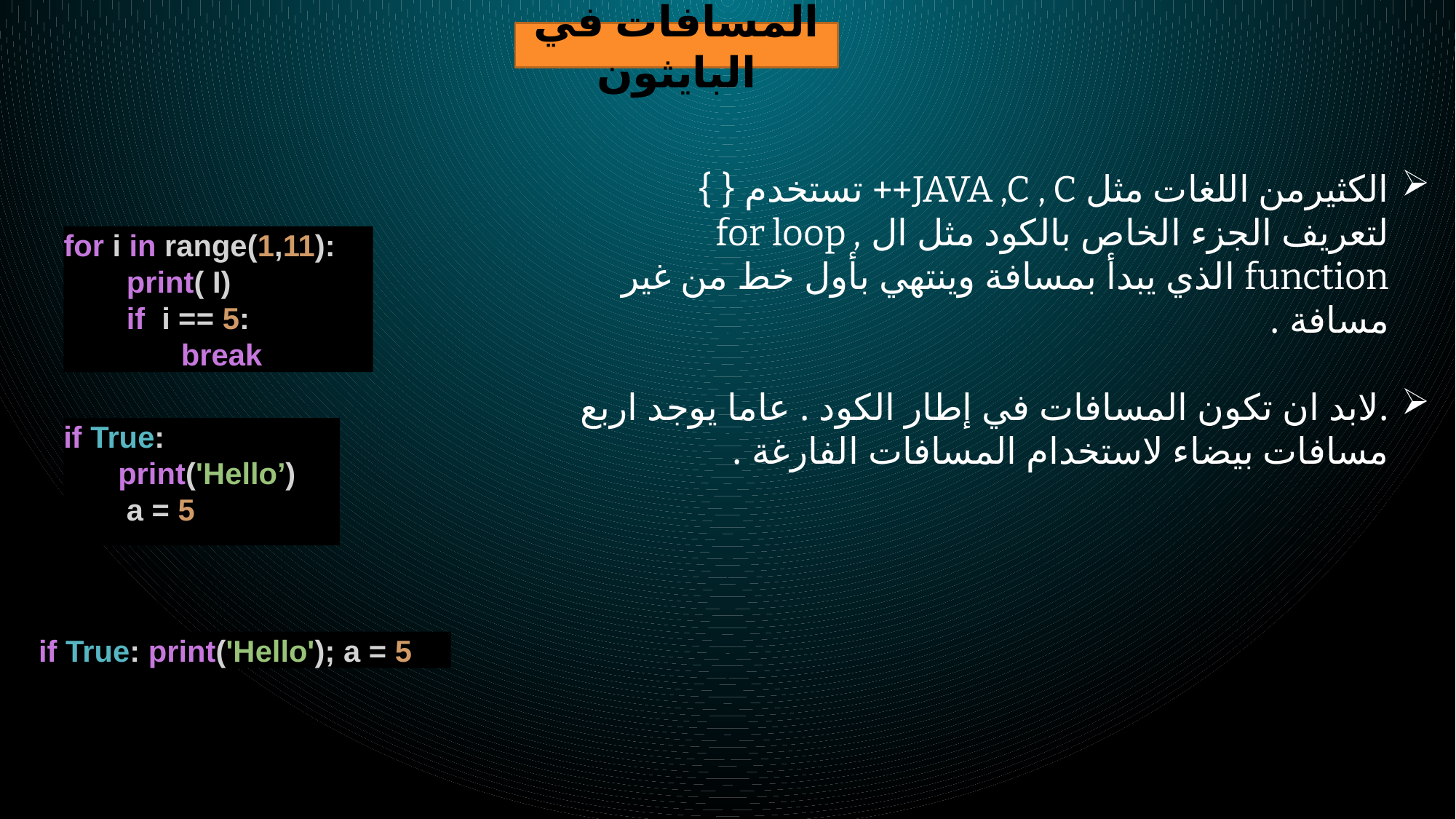

المسافات في البايثون

الكثيرمن اللغات مثل JAVA ,C , C++ تستخدم { }  لتعريف الجزء الخاص بالكود مثل ال for loop , function الذي يبدأ بمسافة وينتهي بأول خط من غير مسافة .

.لابد ان تكون المسافات في إطار الكود . عاما يوجد اربع مسافات بيضاء لاستخدام المسافات الفارغة .
for i in range(1,11):
 print( I)
 if  i == 5:
	 break

if True:
print('Hello’)
 a = 5

if True: print('Hello'); a = 5